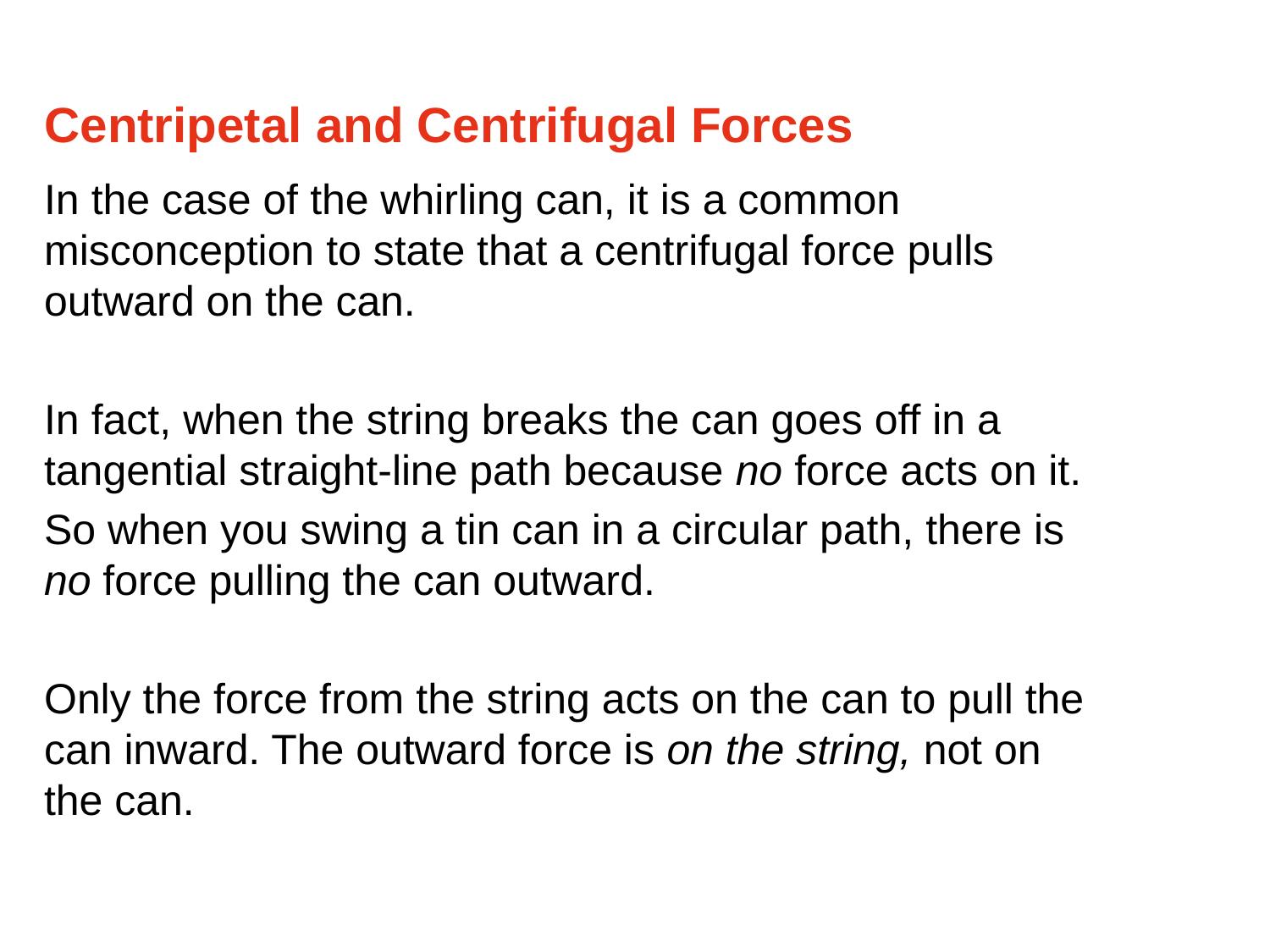

Centripetal and Centrifugal Forces
In the case of the whirling can, it is a common misconception to state that a centrifugal force pulls outward on the can.

In fact, when the string breaks the can goes off in a tangential straight-line path because no force acts on it.
So when you swing a tin can in a circular path, there is no force pulling the can outward.

Only the force from the string acts on the can to pull the can inward. The outward force is on the string, not on the can.